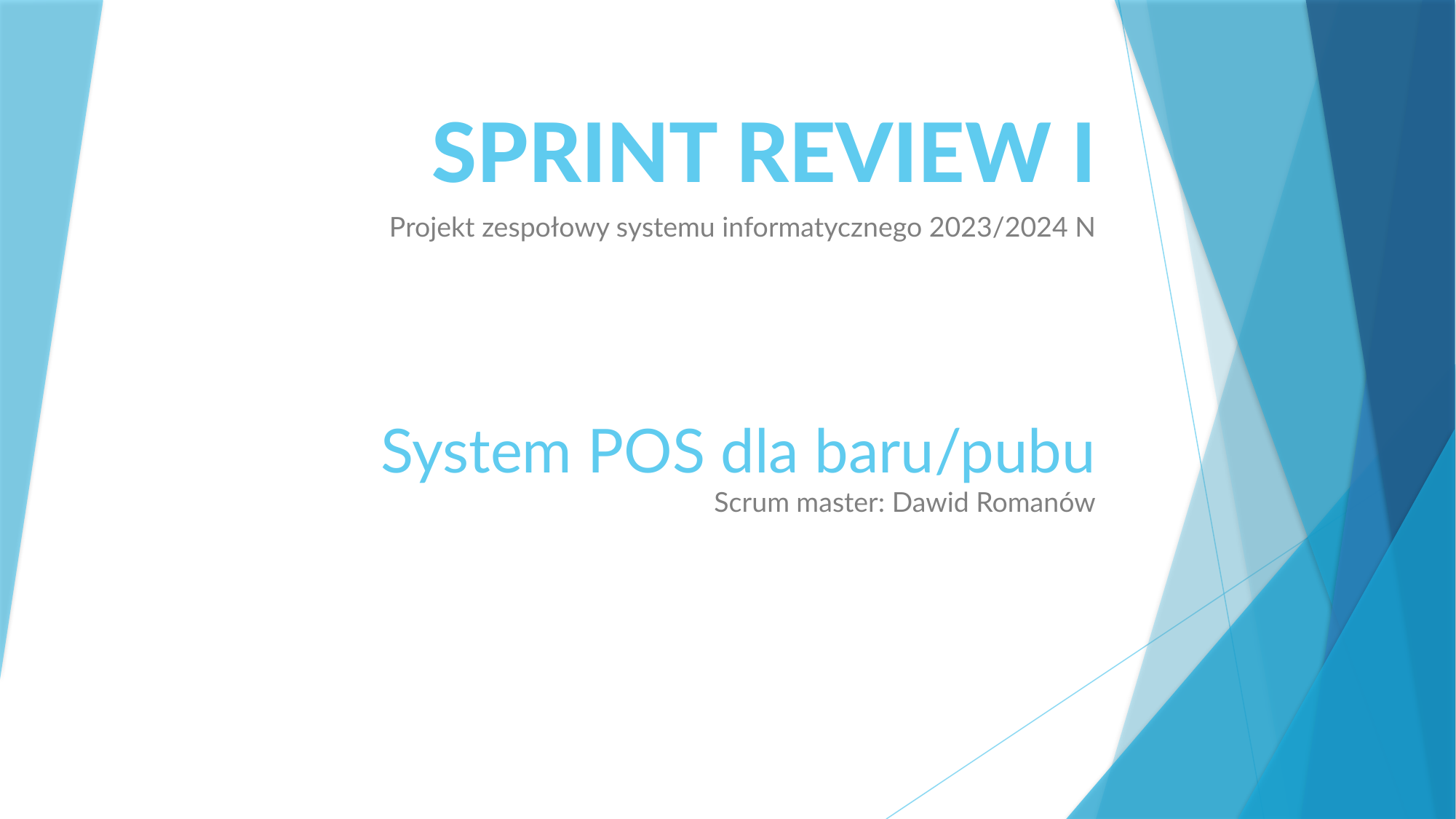

# SPRINT REVIEW I
Projekt zespołowy systemu informatycznego 2023/2024 N
System POS dla baru/pubu
Scrum master: Dawid Romanów